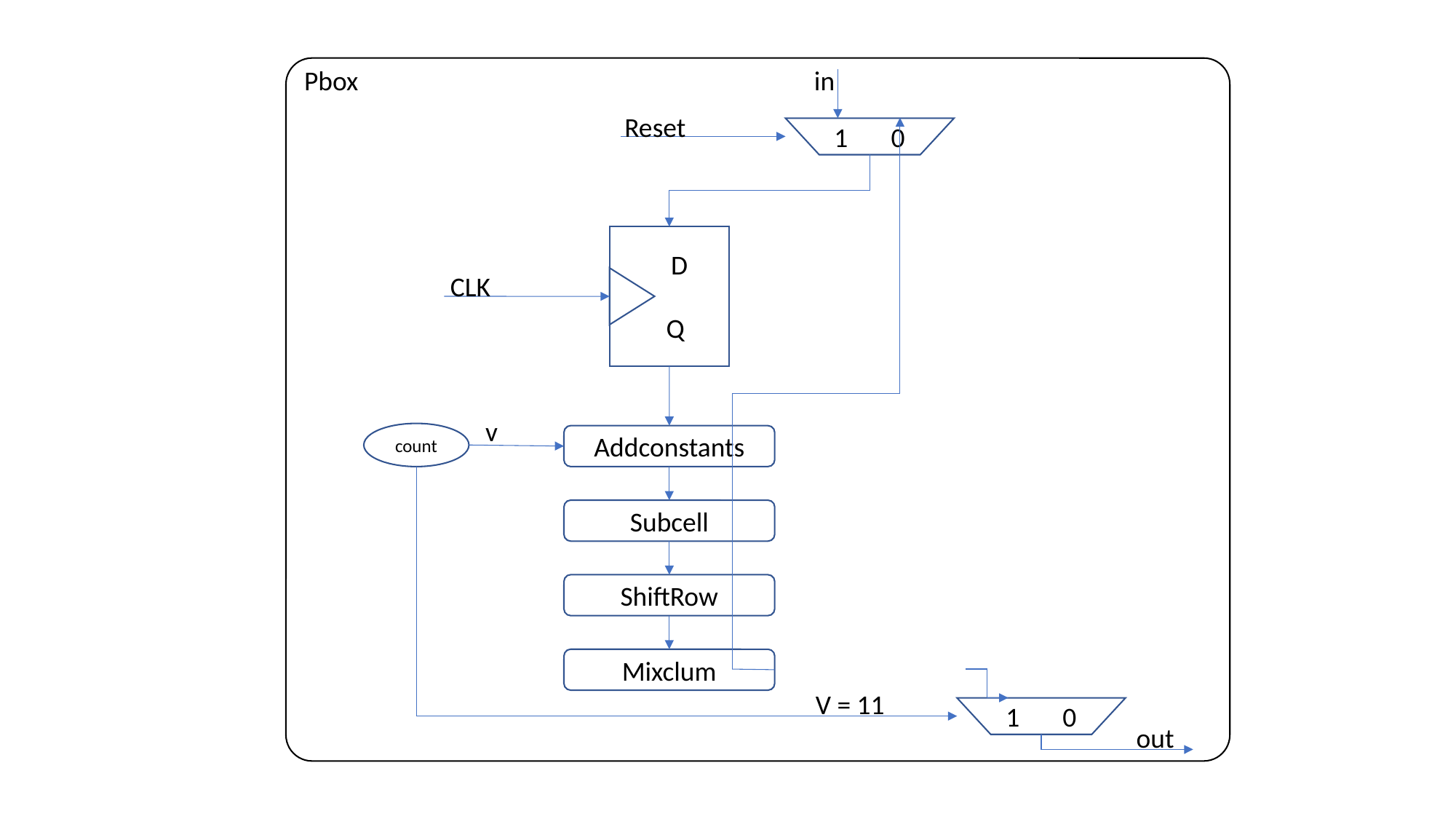

Pbox
in

Reset
1       0

D

Q
CLK
v
count
Addconstants
Subcell
ShiftRow
Mixclum
V = 11
1       0
out